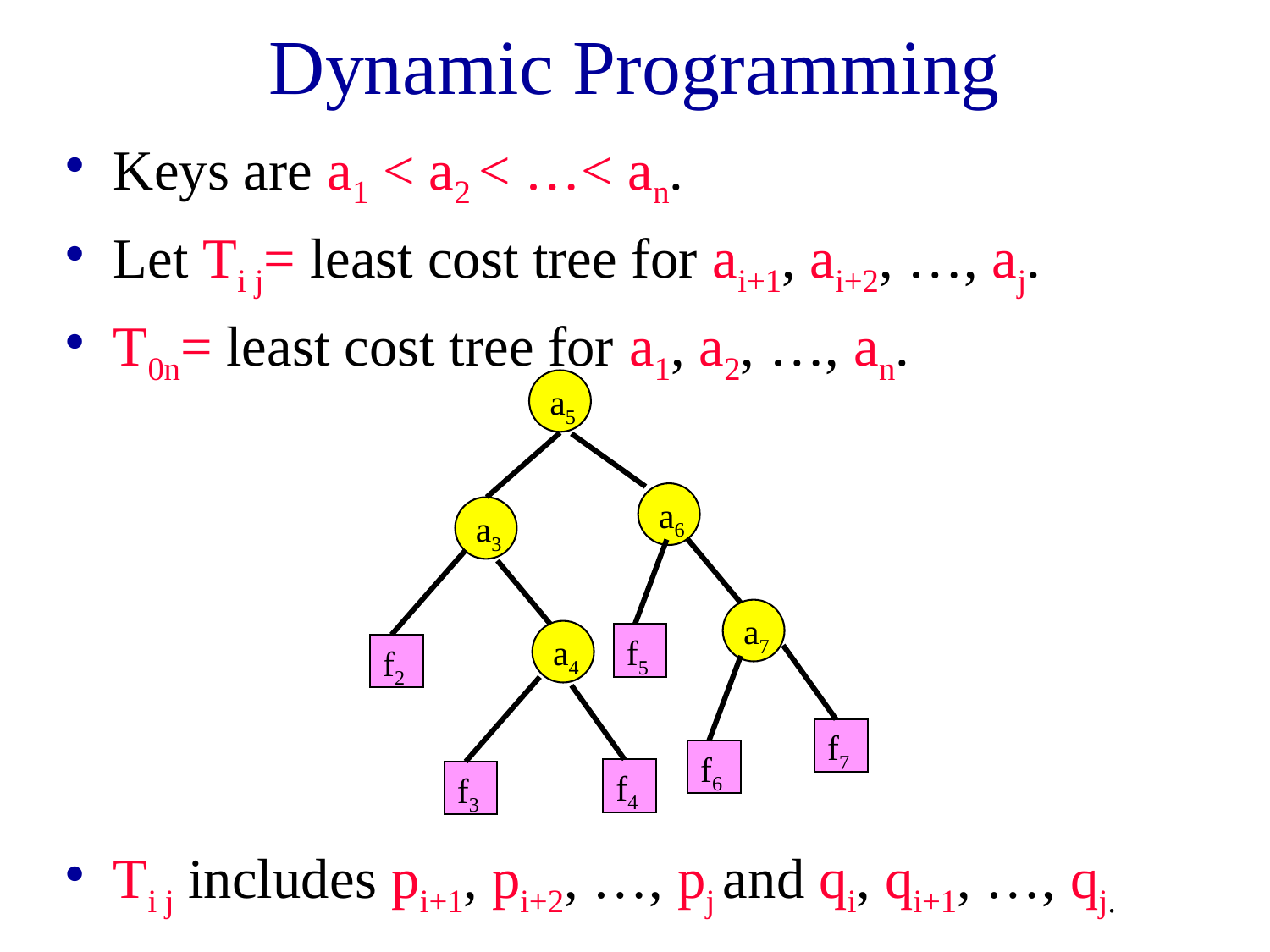

# Dynamic Programming
Keys are a1 < a2 < …< an.
Let Ti j= least cost tree for ai+1, ai+2, …, aj.
T0n= least cost tree for a1, a2, …, an.

a5

a6

a3

a7

a4

f5

f2

f7

f6

f4

f3
Ti j includes pi+1, pi+2, …, pj and qi, qi+1, …, qj.